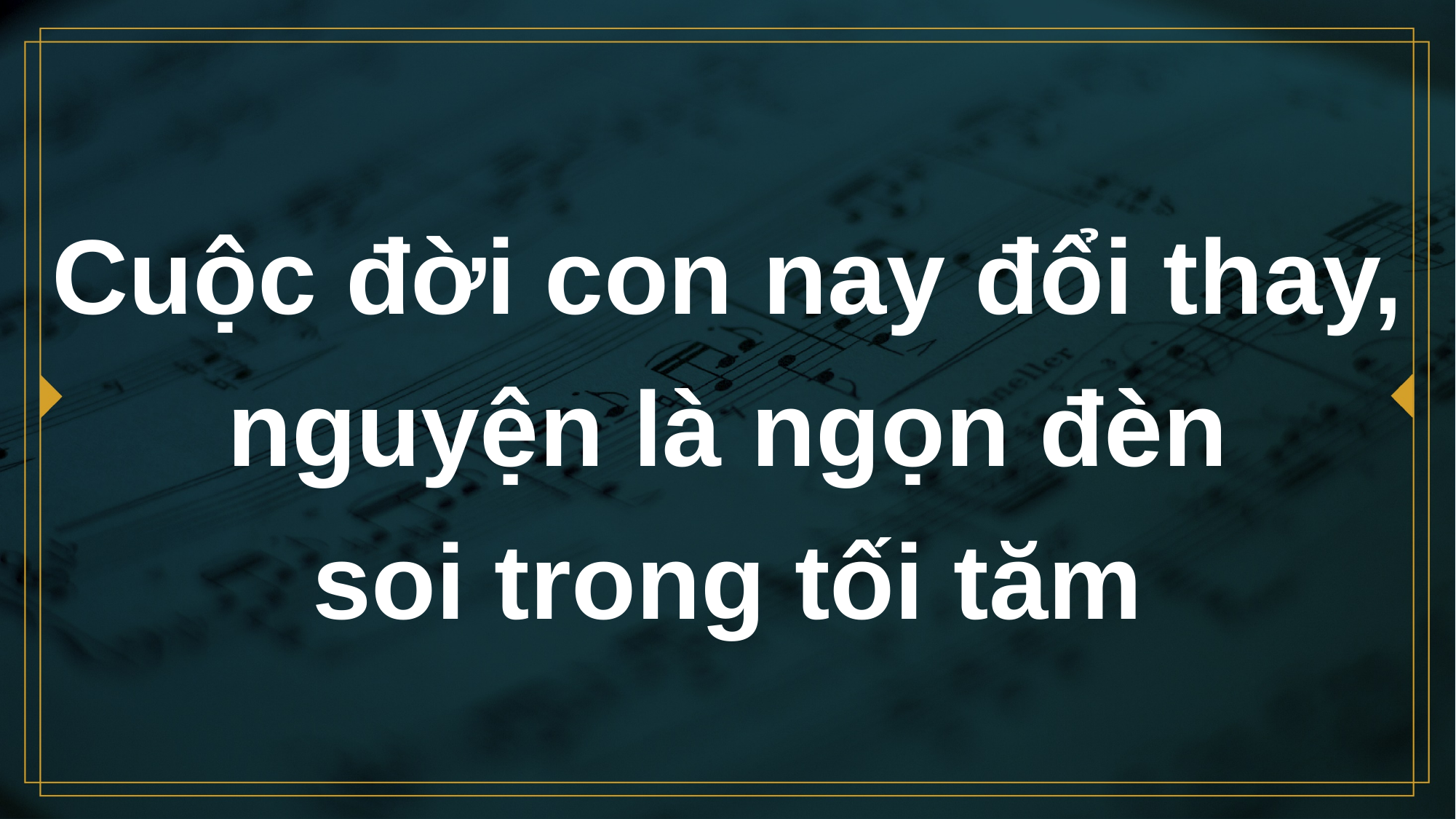

# Cuộc đời con nay đổi thay, nguyện là ngọn đèn soi trong tối tăm